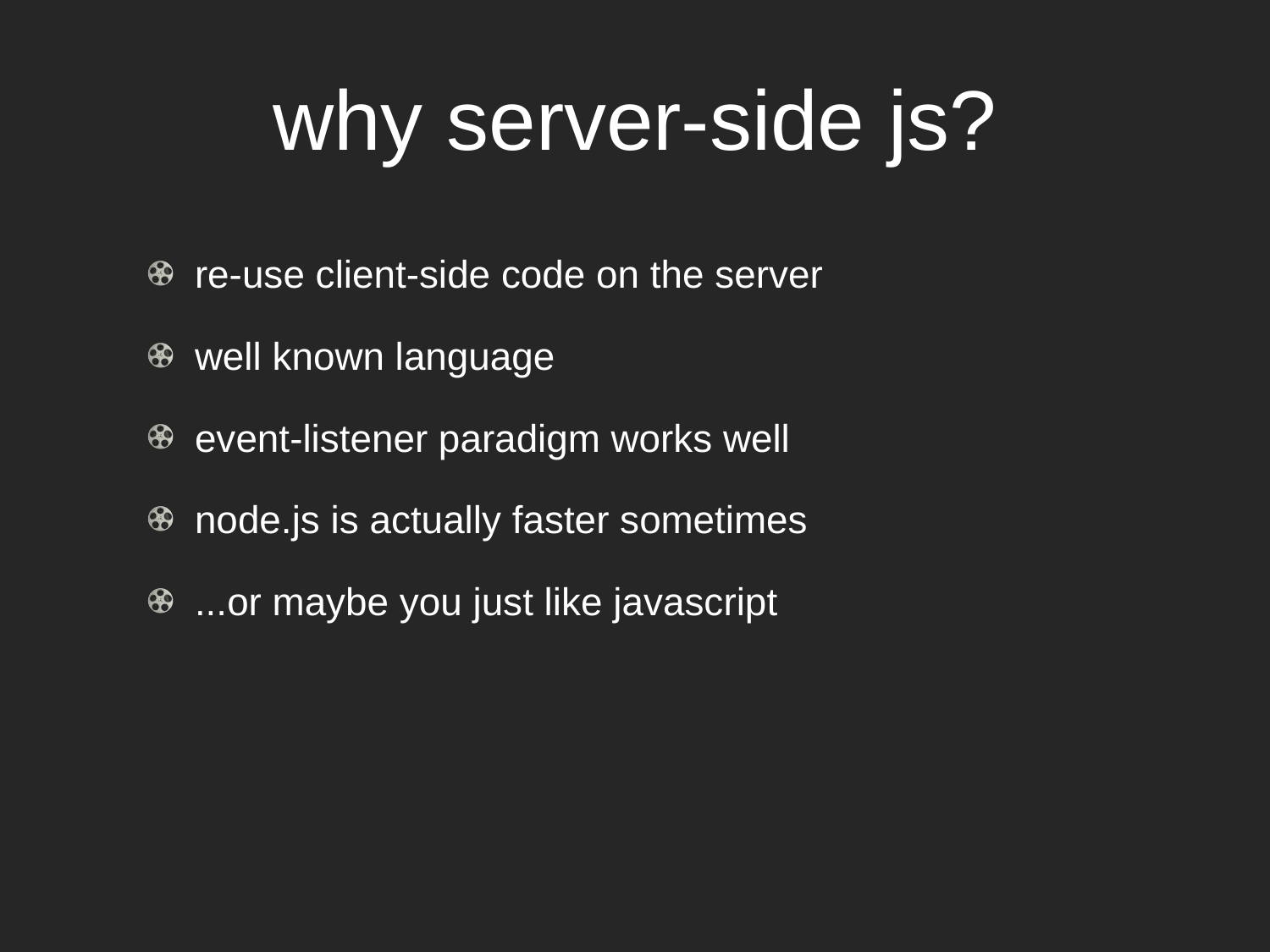

# why server-side js?
re-use client-side code on the server
well known language
event-listener paradigm works well
node.js is actually faster sometimes
...or maybe you just like javascript